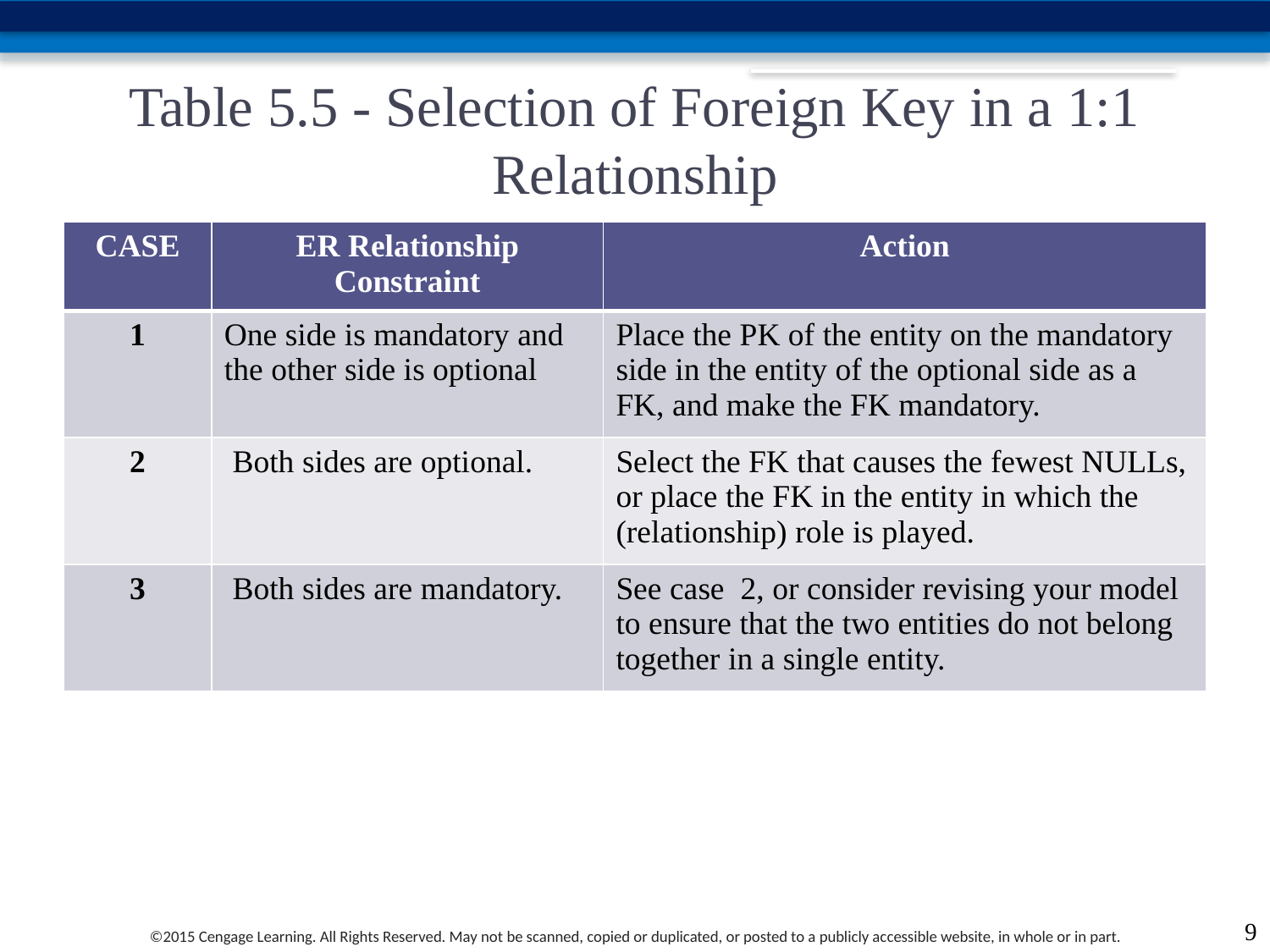

# Table 5.5 - Selection of Foreign Key in a 1:1 Relationship
| CASE | ER Relationship Constraint | Action |
| --- | --- | --- |
| 1 | One side is mandatory and the other side is optional | Place the PK of the entity on the mandatory side in the entity of the optional side as a FK, and make the FK mandatory. |
| 2 | Both sides are optional. | Select the FK that causes the fewest NULLs, or place the FK in the entity in which the (relationship) role is played. |
| 3 | Both sides are mandatory. | See case 2, or consider revising your model to ensure that the two entities do not belong together in a single entity. |
9